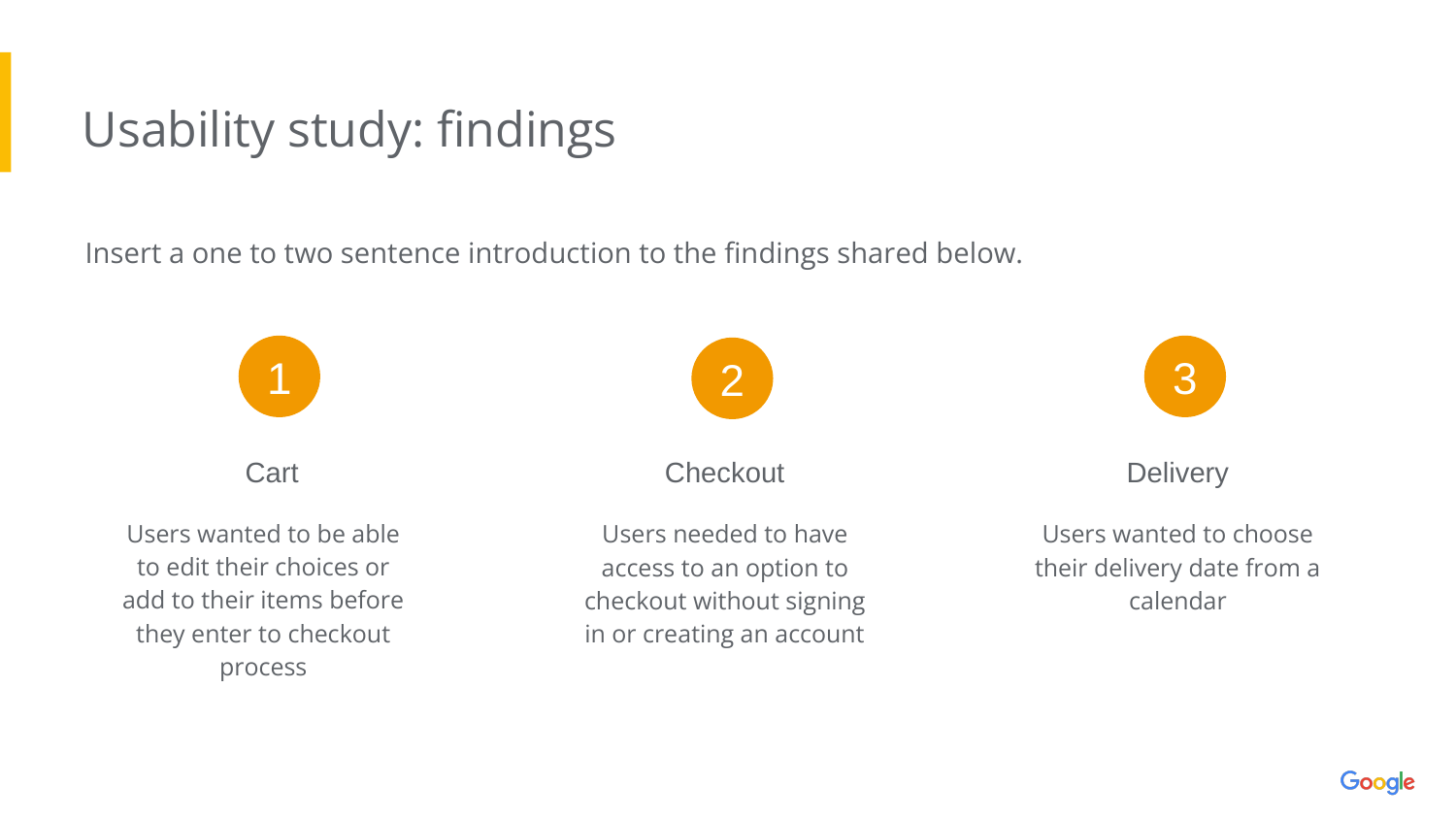

Usability study: findings
Insert a one to two sentence introduction to the findings shared below.
1
3
2
Cart
Checkout
Delivery
Users wanted to be able to edit their choices or add to their items before they enter to checkout process
Users needed to have access to an option to checkout without signing in or creating an account
Users wanted to choose their delivery date from a calendar